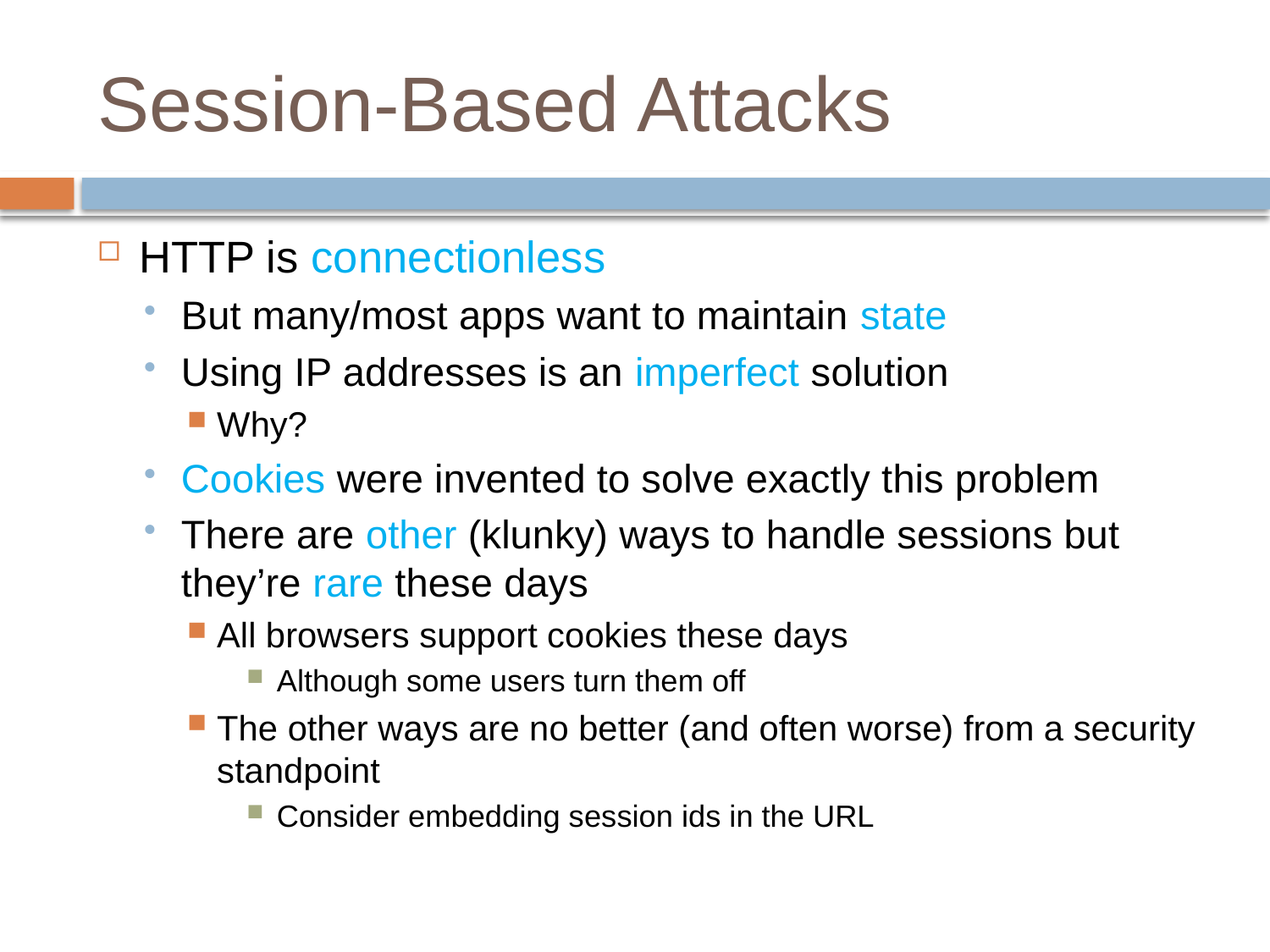

# Session-Based Attacks
HTTP is connectionless
But many/most apps want to maintain state
Using IP addresses is an imperfect solution
Why?
Cookies were invented to solve exactly this problem
There are other (klunky) ways to handle sessions but they’re rare these days
All browsers support cookies these days
Although some users turn them off
The other ways are no better (and often worse) from a security standpoint
Consider embedding session ids in the URL